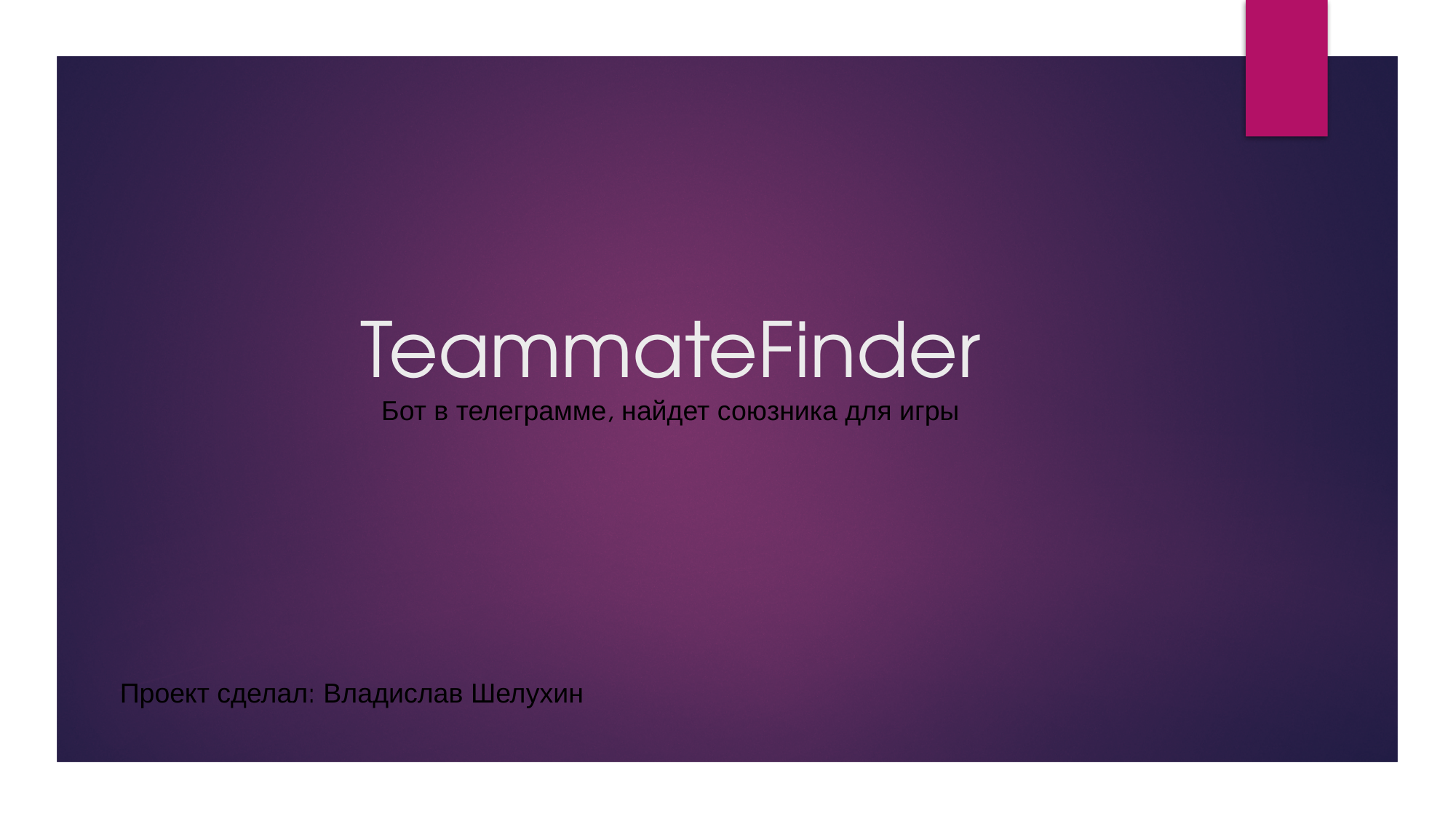

# TeammateFinder
Бот в телеграмме, найдет союзника для игры
Проект сделал: Владислав Шелухин